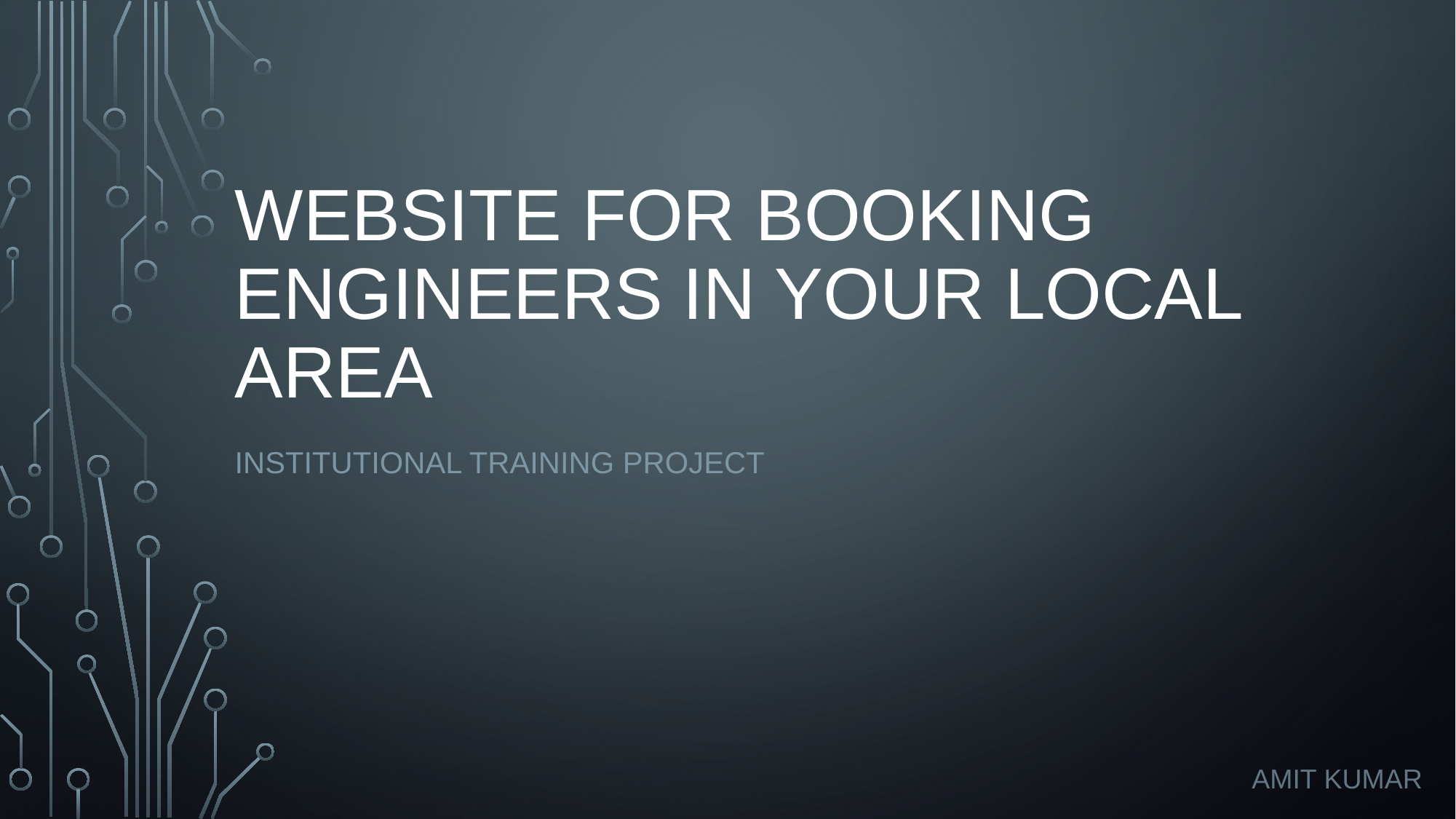

# Website for booking engineers in your local area
Institutional training project

AMIT KUMAR